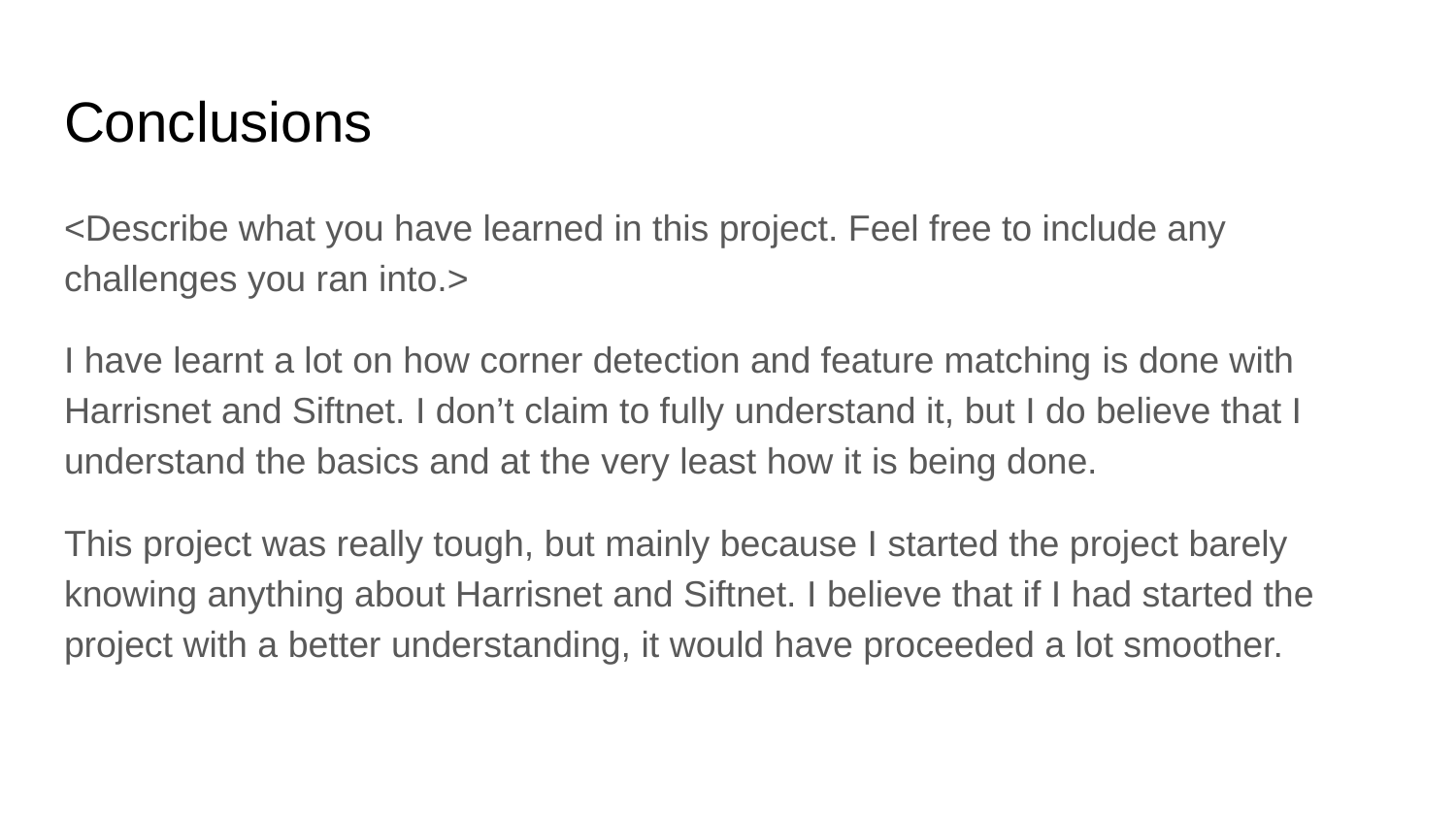

# Conclusions
<Describe what you have learned in this project. Feel free to include any challenges you ran into.>
I have learnt a lot on how corner detection and feature matching is done with Harrisnet and Siftnet. I don’t claim to fully understand it, but I do believe that I understand the basics and at the very least how it is being done.
This project was really tough, but mainly because I started the project barely knowing anything about Harrisnet and Siftnet. I believe that if I had started the project with a better understanding, it would have proceeded a lot smoother.